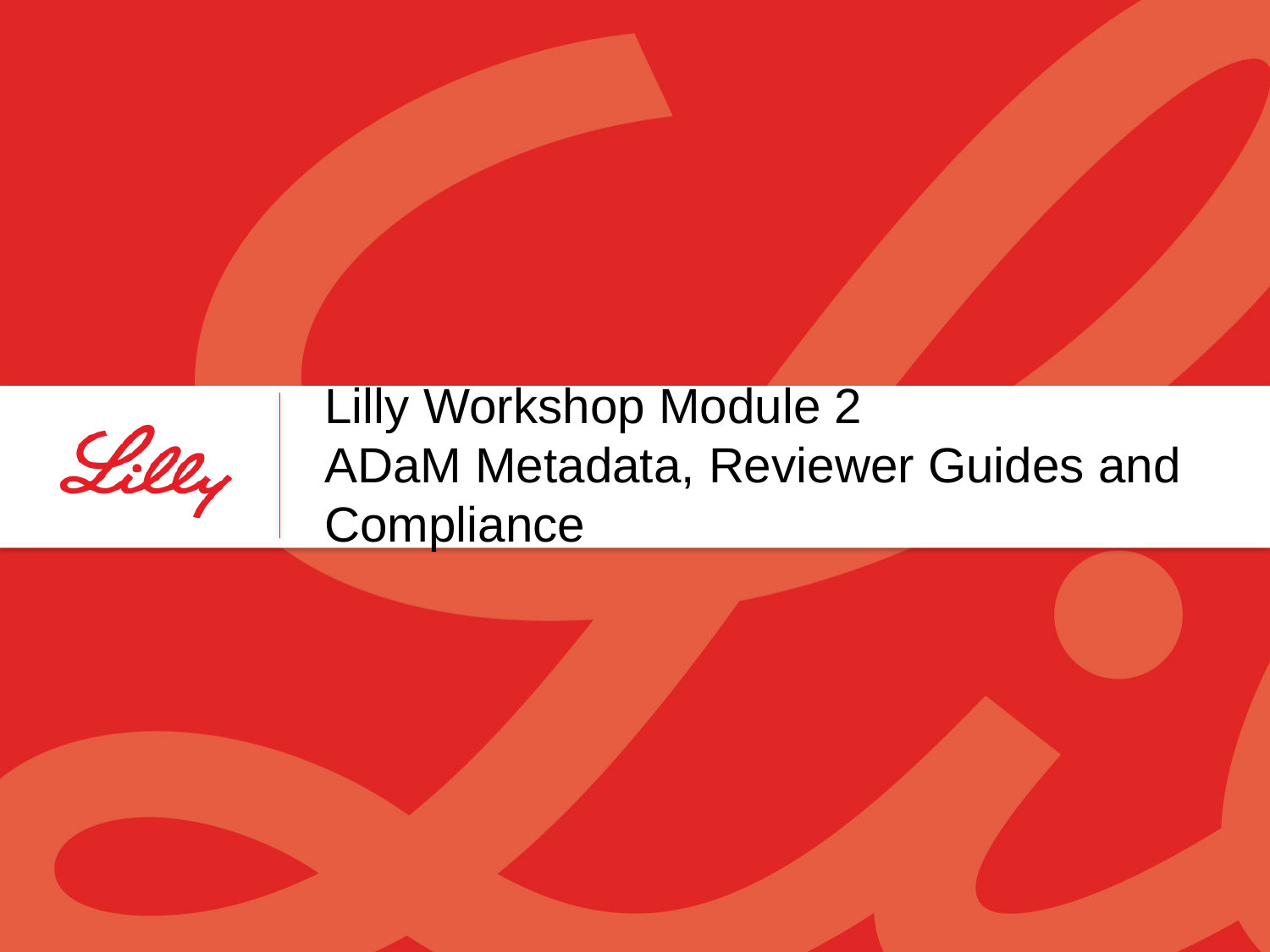

# Lilly Workshop Module 2 ADaM Metadata, Reviewer Guides and Compliance